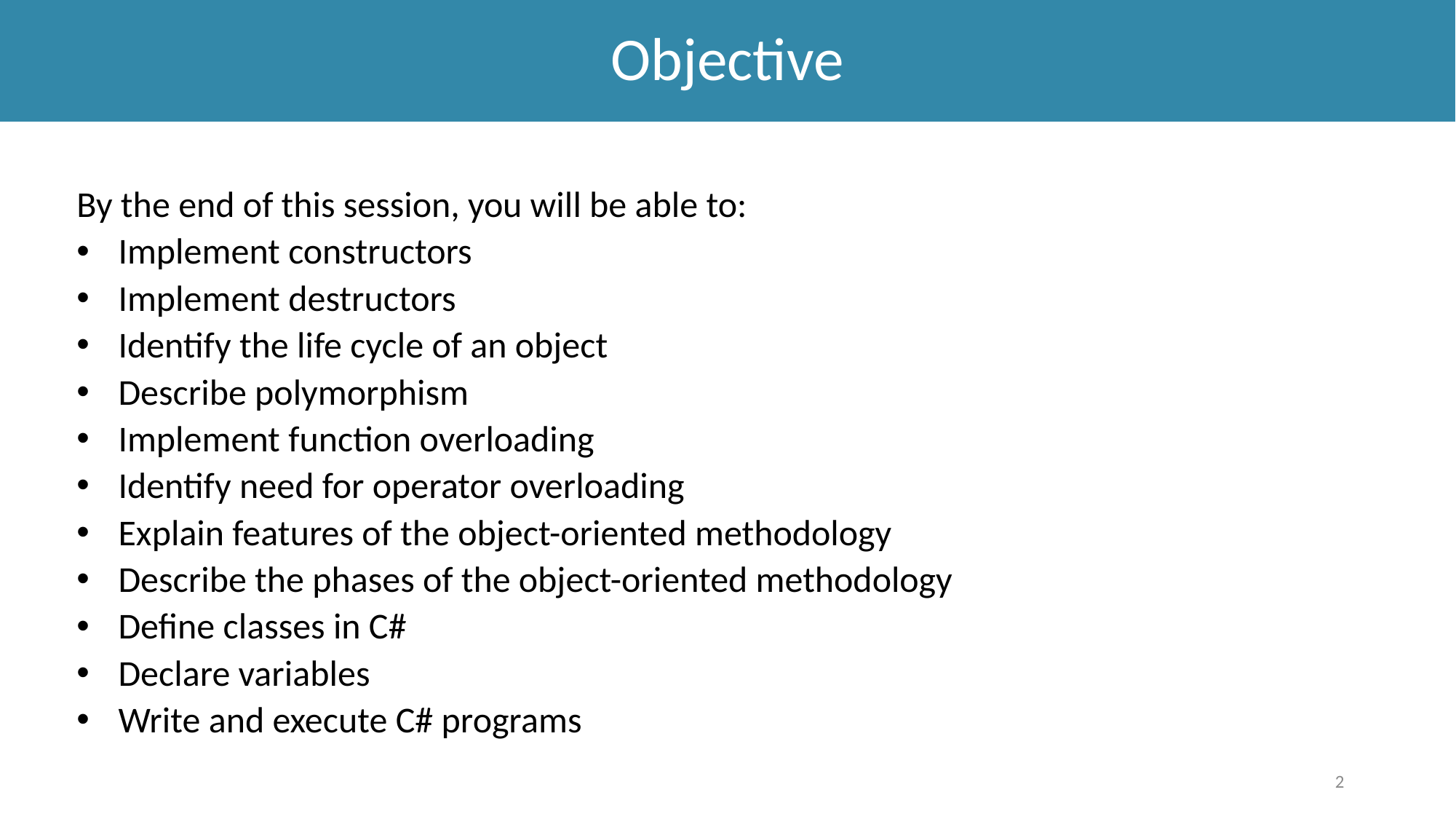

# Objective
By the end of this session, you will be able to:
Implement constructors
Implement destructors
Identify the life cycle of an object
Describe polymorphism
Implement function overloading
Identify need for operator overloading
Explain features of the object-oriented methodology
Describe the phases of the object-oriented methodology
Define classes in C#
Declare variables
Write and execute C# programs
2